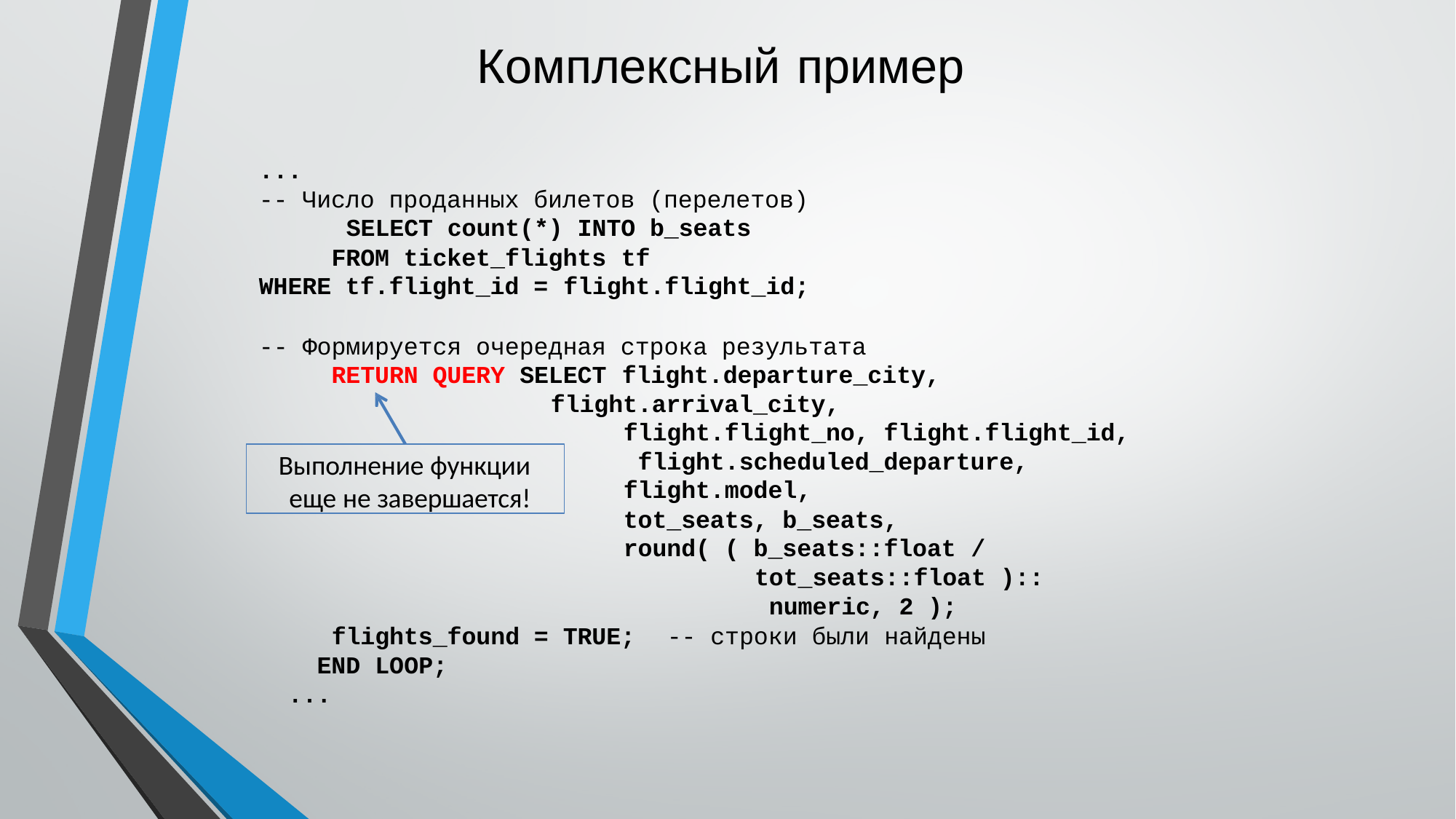

Комплексный пример
...
-- Число проданных билетов (перелетов)  SELECT count(*) INTO b_seats  FROM ticket_flights tf
WHERE tf.flight_id = flight.flight_id;

-- Формируется очередная строка результата  RETURN QUERY SELECT flight.departure_city,
flight.arrival_city,

flight.flight_no, flight.flight_id,  flight.scheduled_departure,  flight.model,
tot_seats, b_seats,  round( ( b_seats::float /
tot_seats::float )::  numeric, 2 );
Выполнение функции  еще не завершается!
-- строки были найдены
flights_found = TRUE;  END LOOP;
...